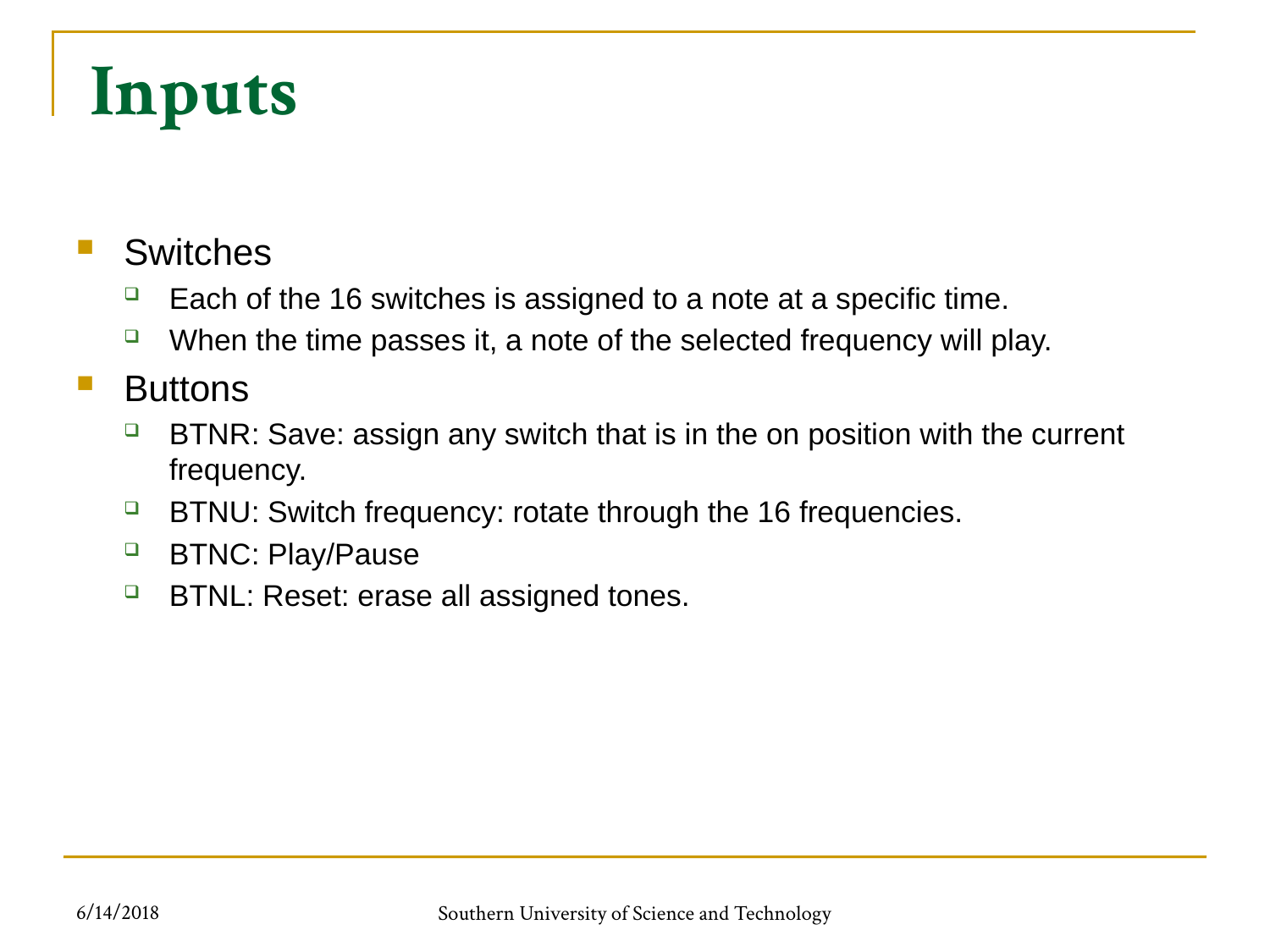

Inputs
Switches
Each of the 16 switches is assigned to a note at a specific time.
When the time passes it, a note of the selected frequency will play.
Buttons
BTNR: Save: assign any switch that is in the on position with the current frequency.
BTNU: Switch frequency: rotate through the 16 frequencies.
BTNC: Play/Pause
BTNL: Reset: erase all assigned tones.

6/14/2018
Southern University of Science and Technology